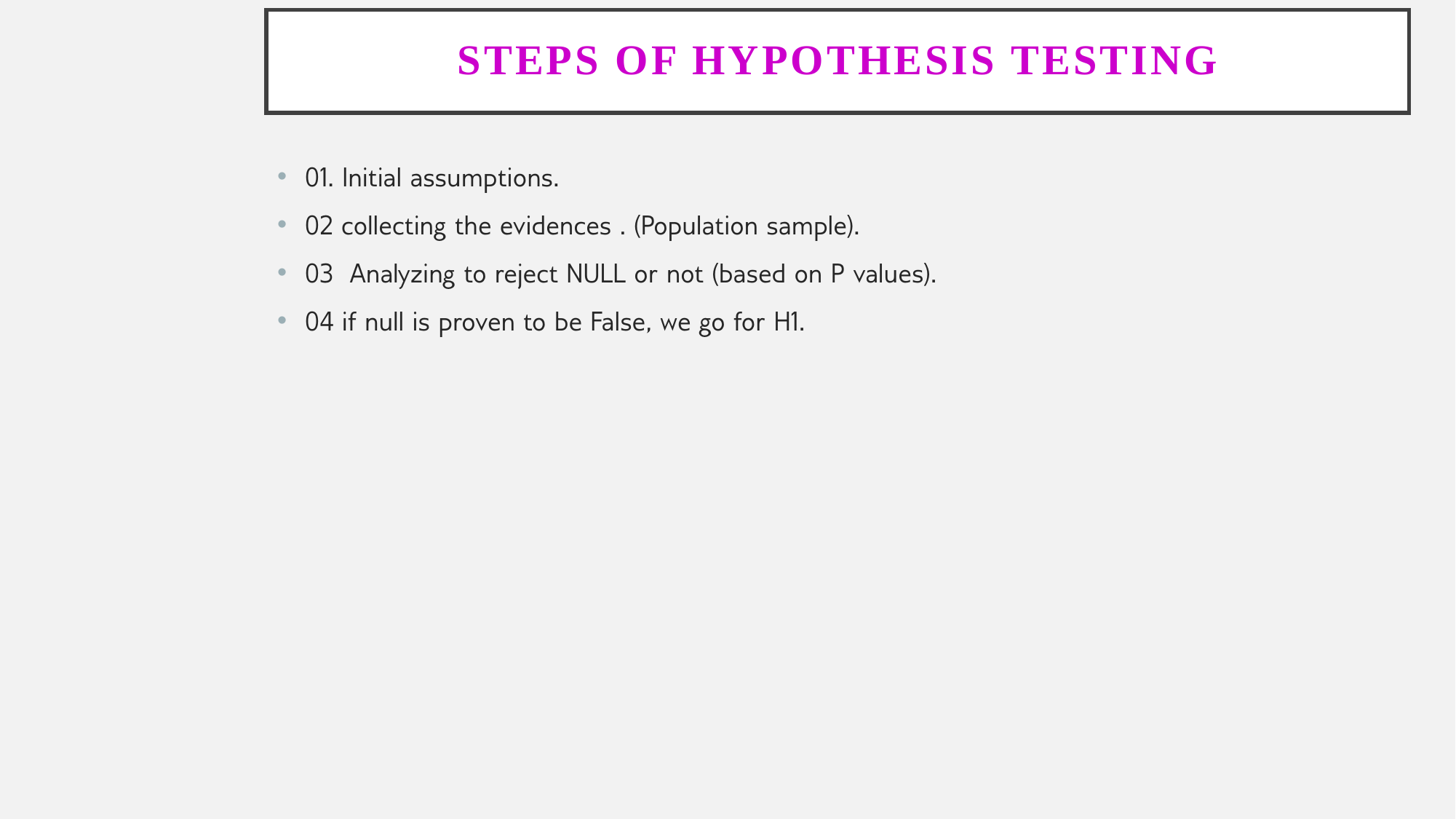

# Steps of hypothesis testing
01. Initial assumptions.
02 collecting the evidences . (Population sample).
03  Analyzing to reject NULL or not (based on P values).
04 if null is proven to be False, we go for H1.